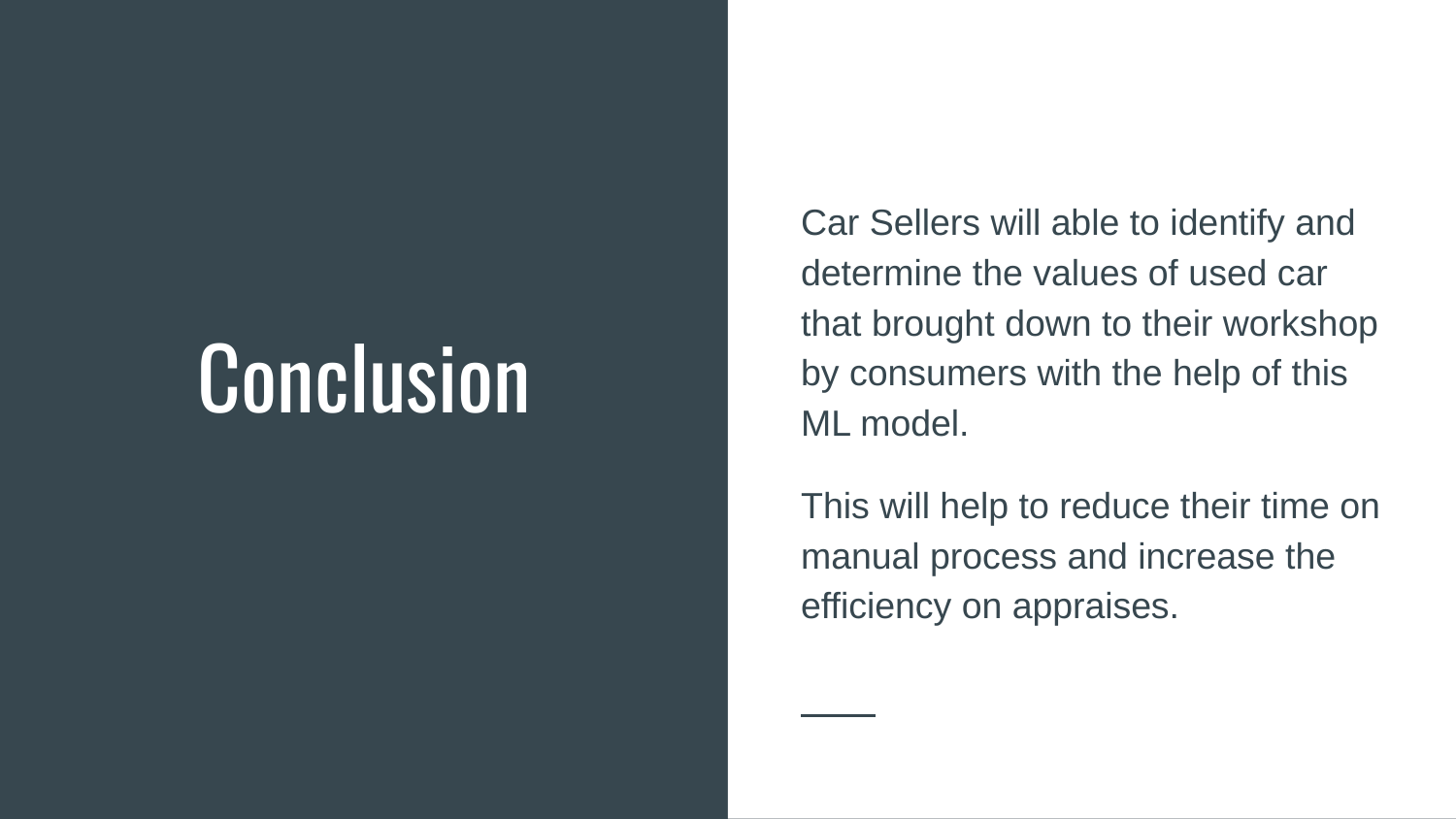

Car Sellers will able to identify and determine the values of used car that brought down to their workshop by consumers with the help of this ML model.
This will help to reduce their time on manual process and increase the efficiency on appraises.
# Conclusion